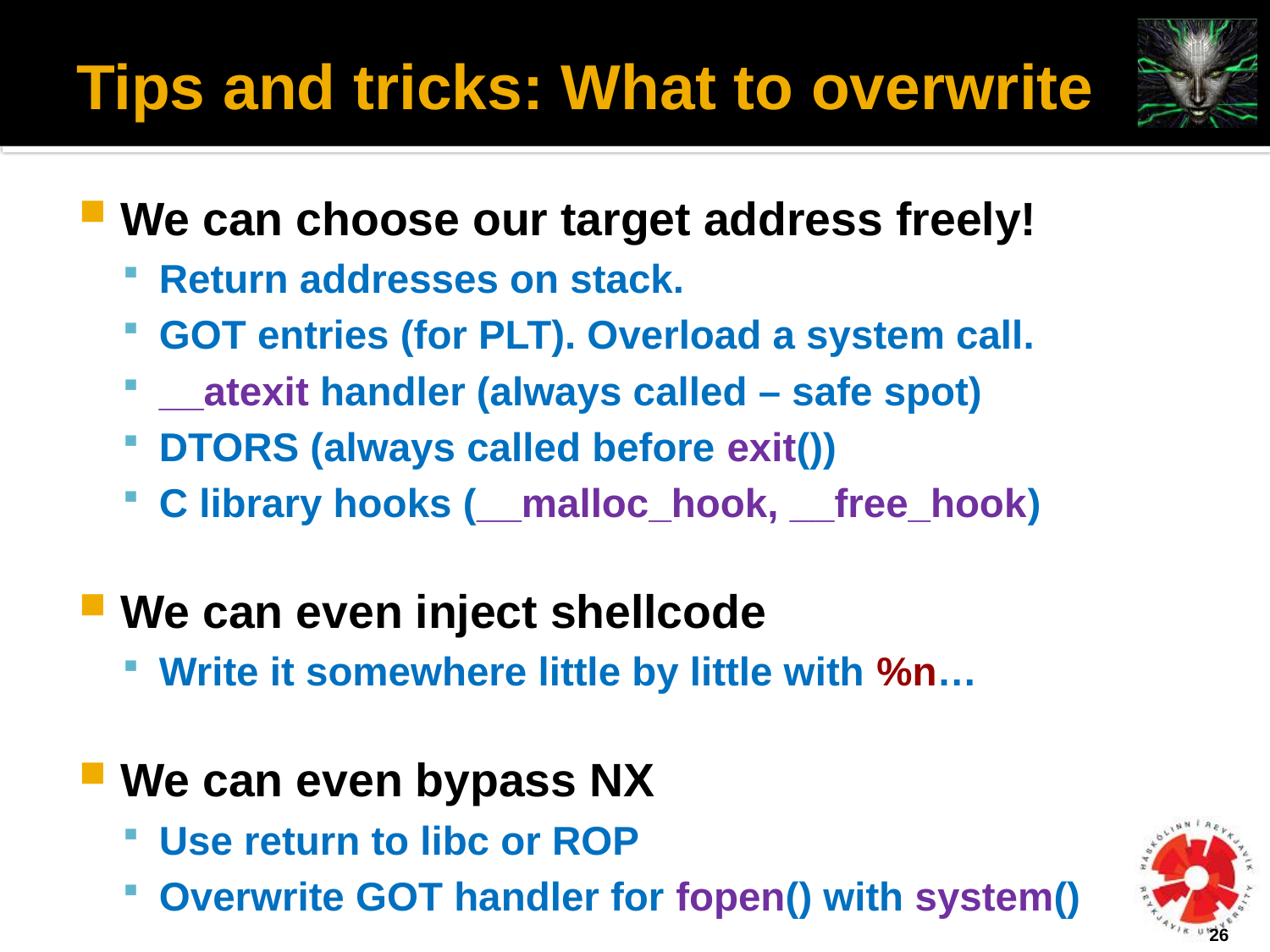

# Tips and tricks: What to overwrite
We can choose our target address freely!
Return addresses on stack.
GOT entries (for PLT). Overload a system call.
__atexit handler (always called – safe spot)
DTORS (always called before exit())
C library hooks (__malloc_hook, __free_hook)

We can even inject shellcode
Write it somewhere little by little with %n…

We can even bypass NX
Use return to libc or ROP
Overwrite GOT handler for fopen() with system()